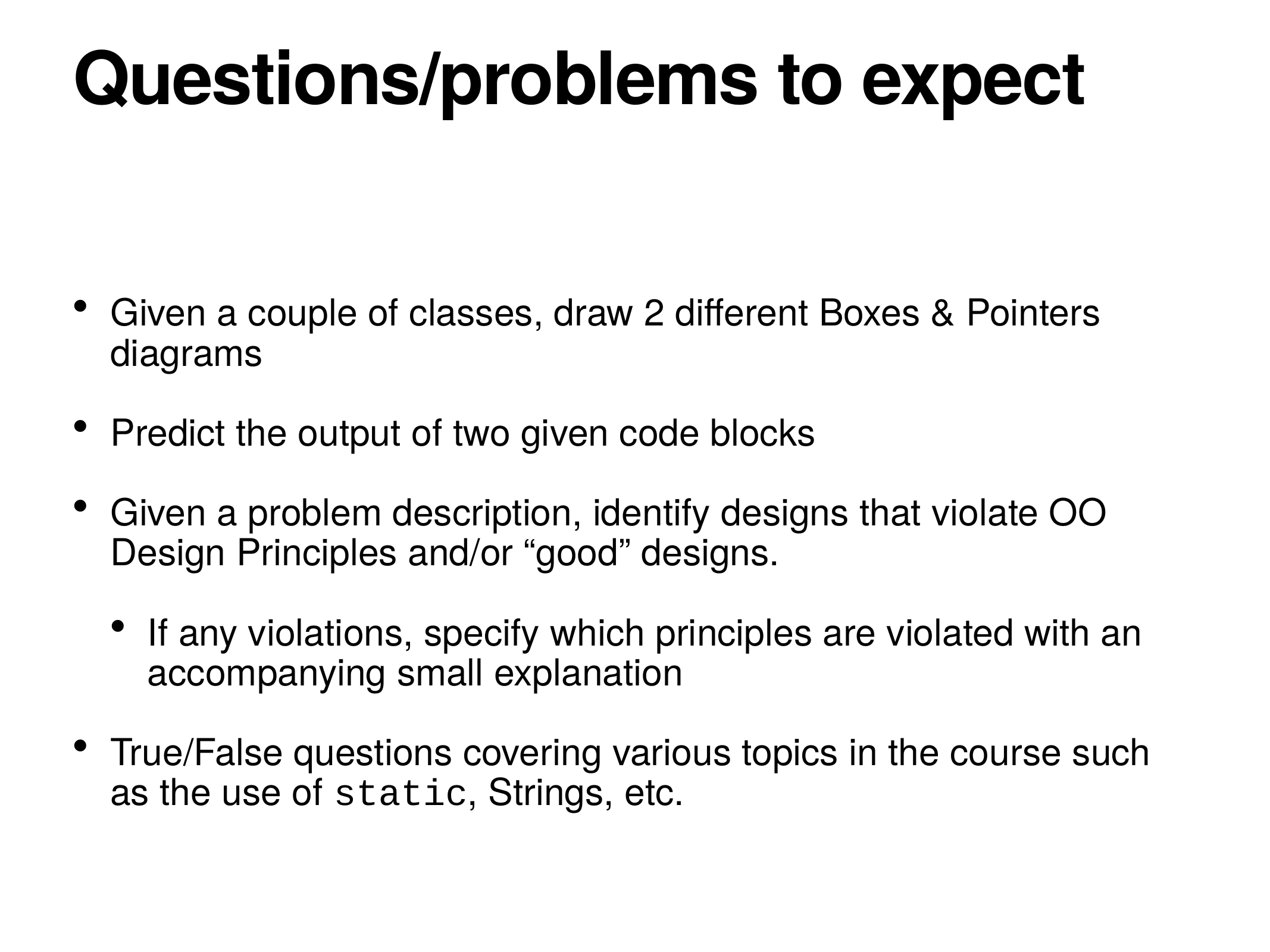

# Questions/problems to expect

Given a couple of classes, draw 2 different Boxes & Pointers diagrams
Predict the output of two given code blocks
Given a problem description, identify designs that violate OO Design Principles and/or “good” designs.
If any violations, specify which principles are violated with an accompanying small explanation
True/False questions covering various topics in the course such as the use of static, Strings, etc.